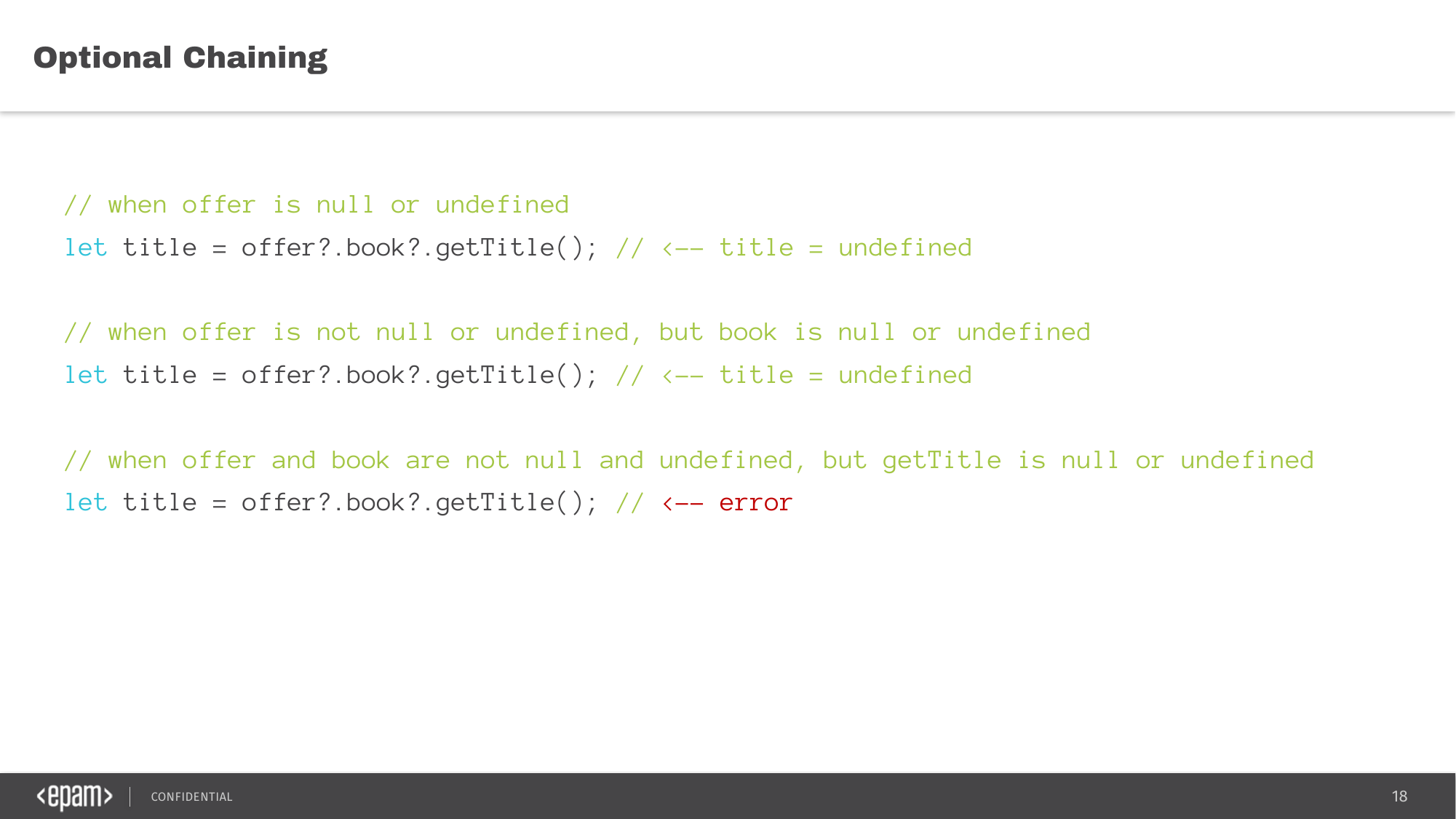

Optional Chaining
// when offer is null or undefined
let title = offer?.book?.getTitle(); // <-- title = undefined

// when offer is not null or undefined, but book is null or undefined
let title = offer?.book?.getTitle(); // <-- title = undefined

// when offer and book are not null and undefined, but getTitle is null or undefined
let title = offer?.book?.getTitle(); // <-- error